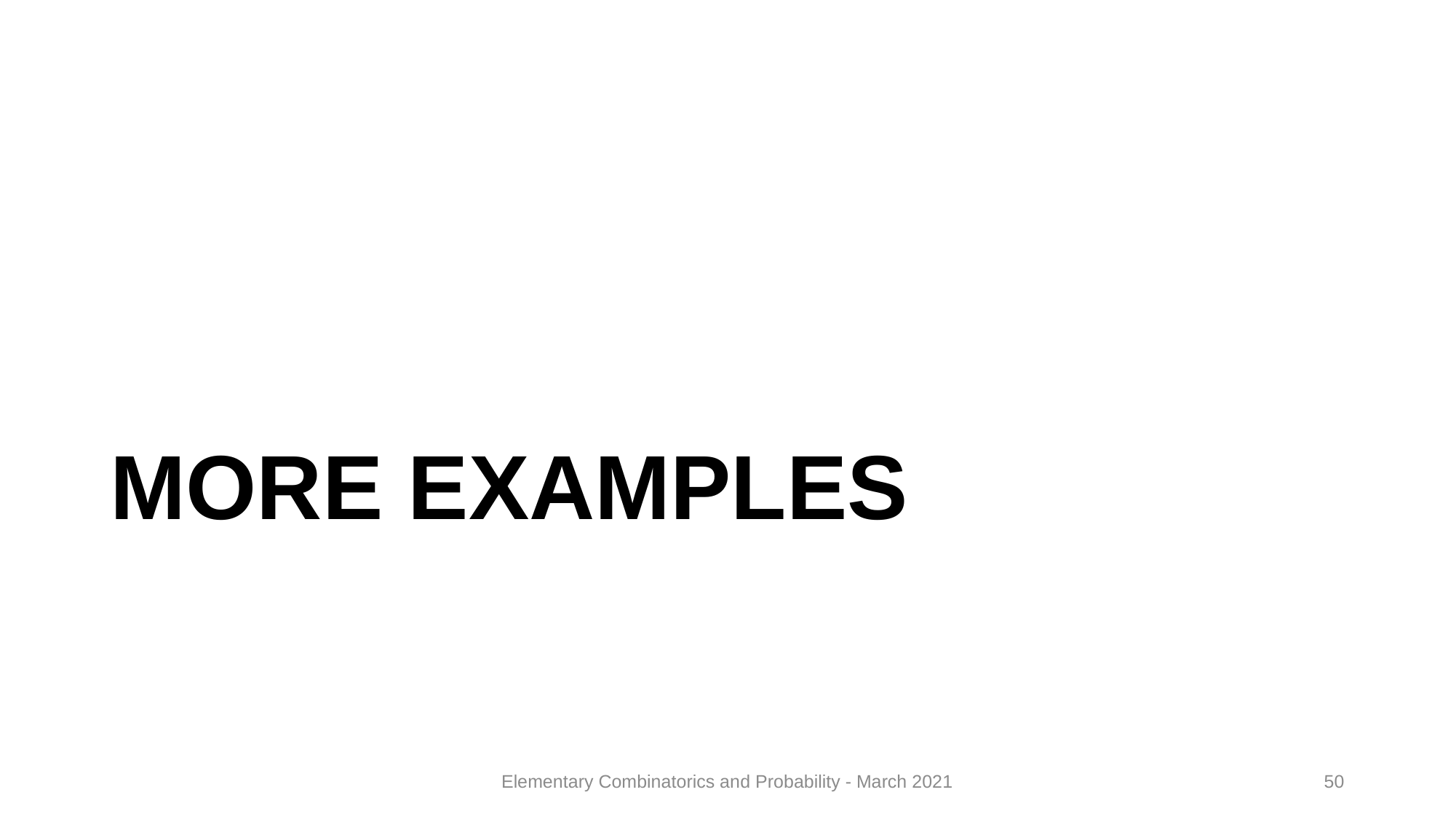

# MORE EXAMPLES

Elementary Combinatorics and Probability - March 2021
50